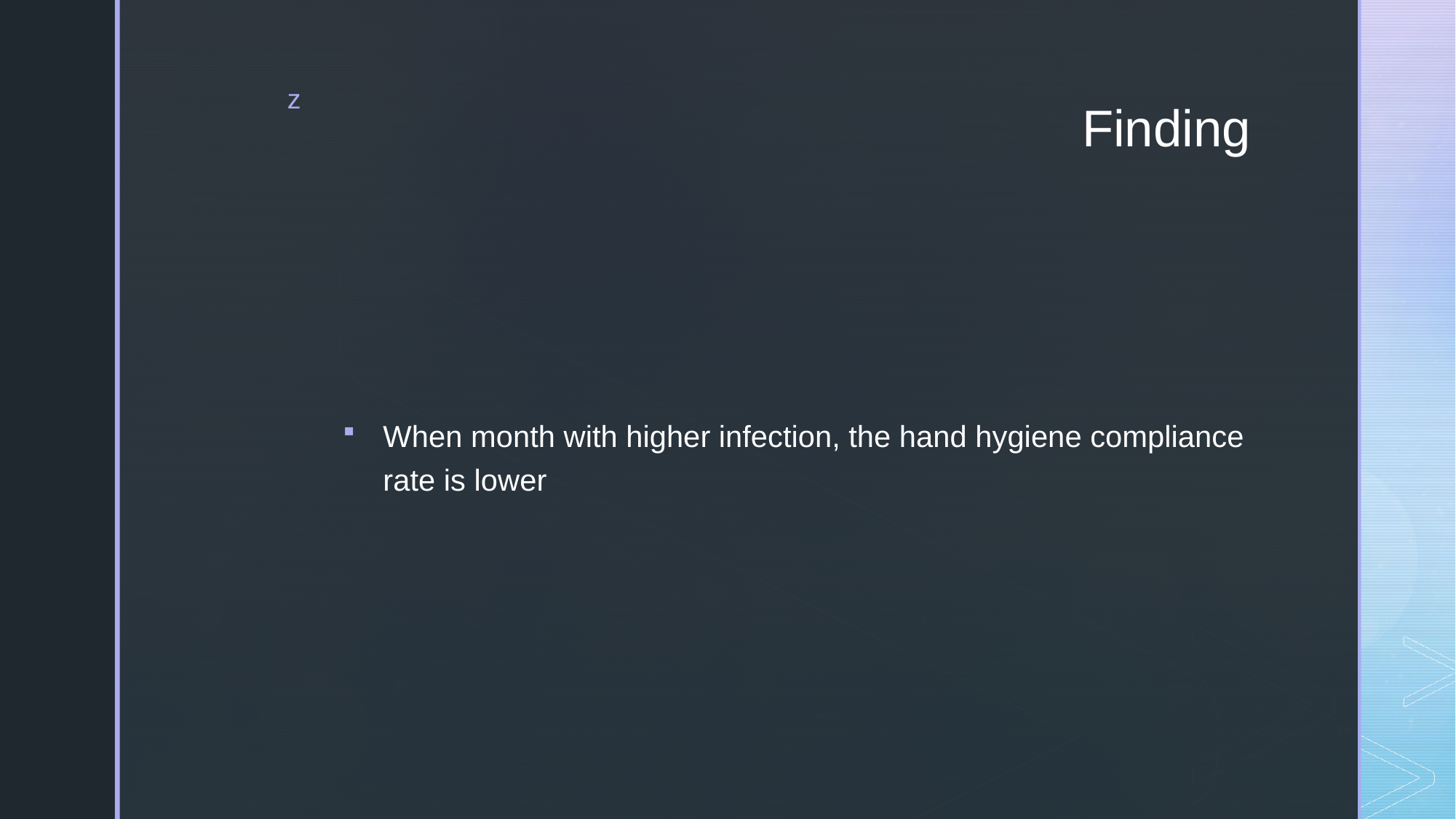

# Finding
When month with higher infection, the hand hygiene compliance rate is lower